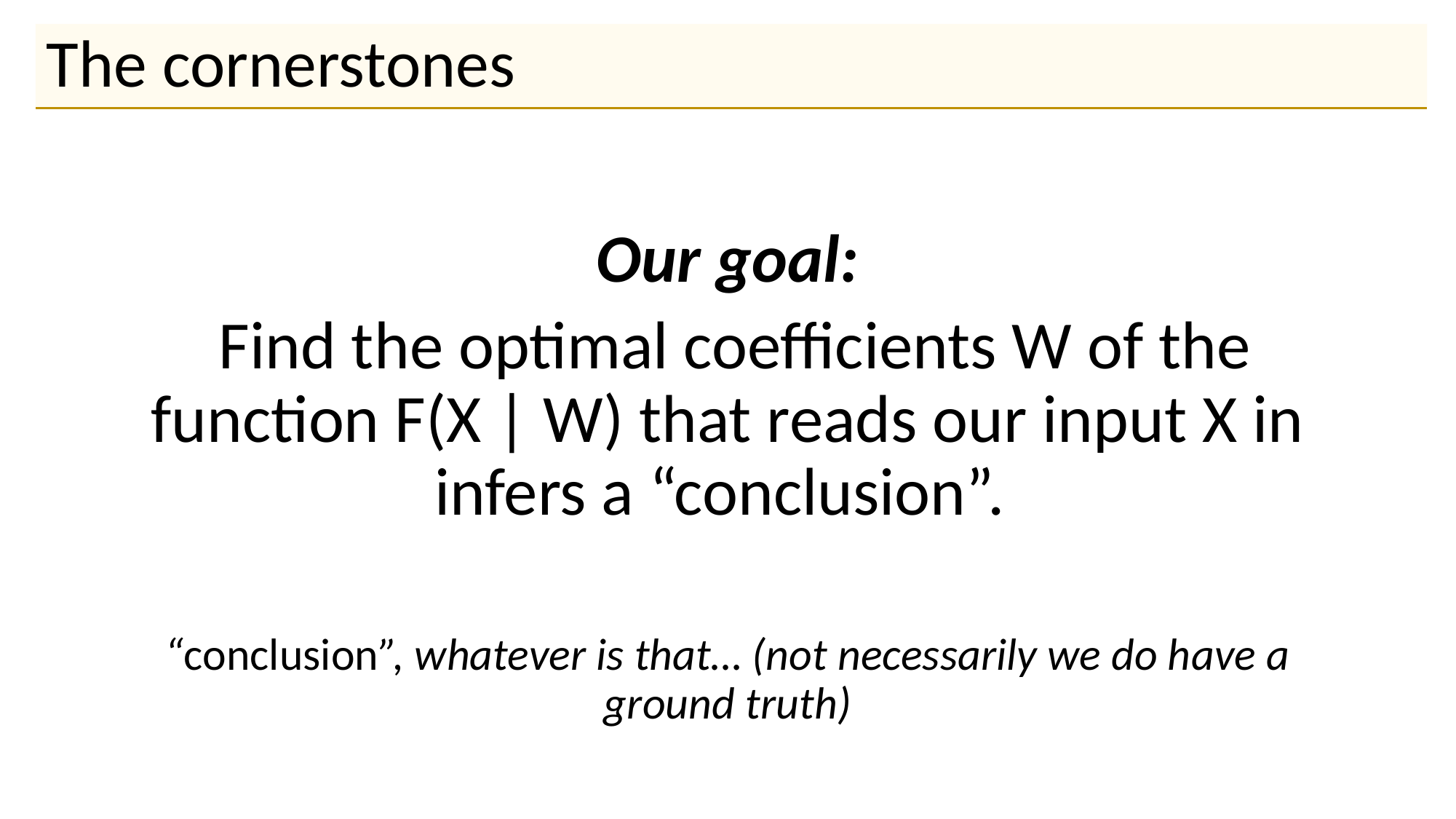

# The cornerstones
Our goal:
 Find the optimal coefficients W of the function F(X | W) that reads our input X in infers a “conclusion”.

“conclusion”, whatever is that… (not necessarily we do have a ground truth)